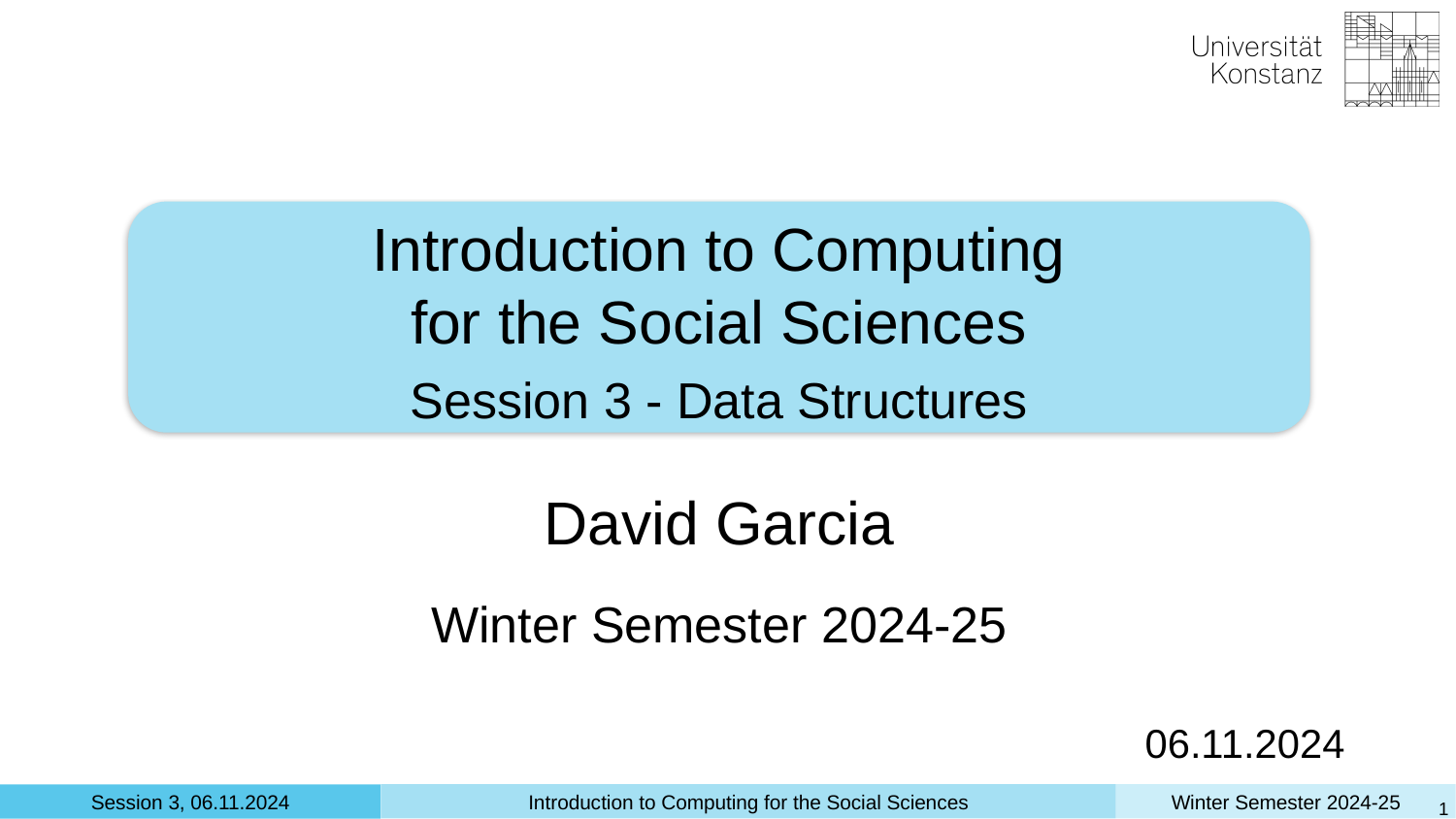

Introduction to Computing
for the Social Sciences
Session 3 - Data Structures
David Garcia
Winter Semester 2024-25
06.11.2024
1